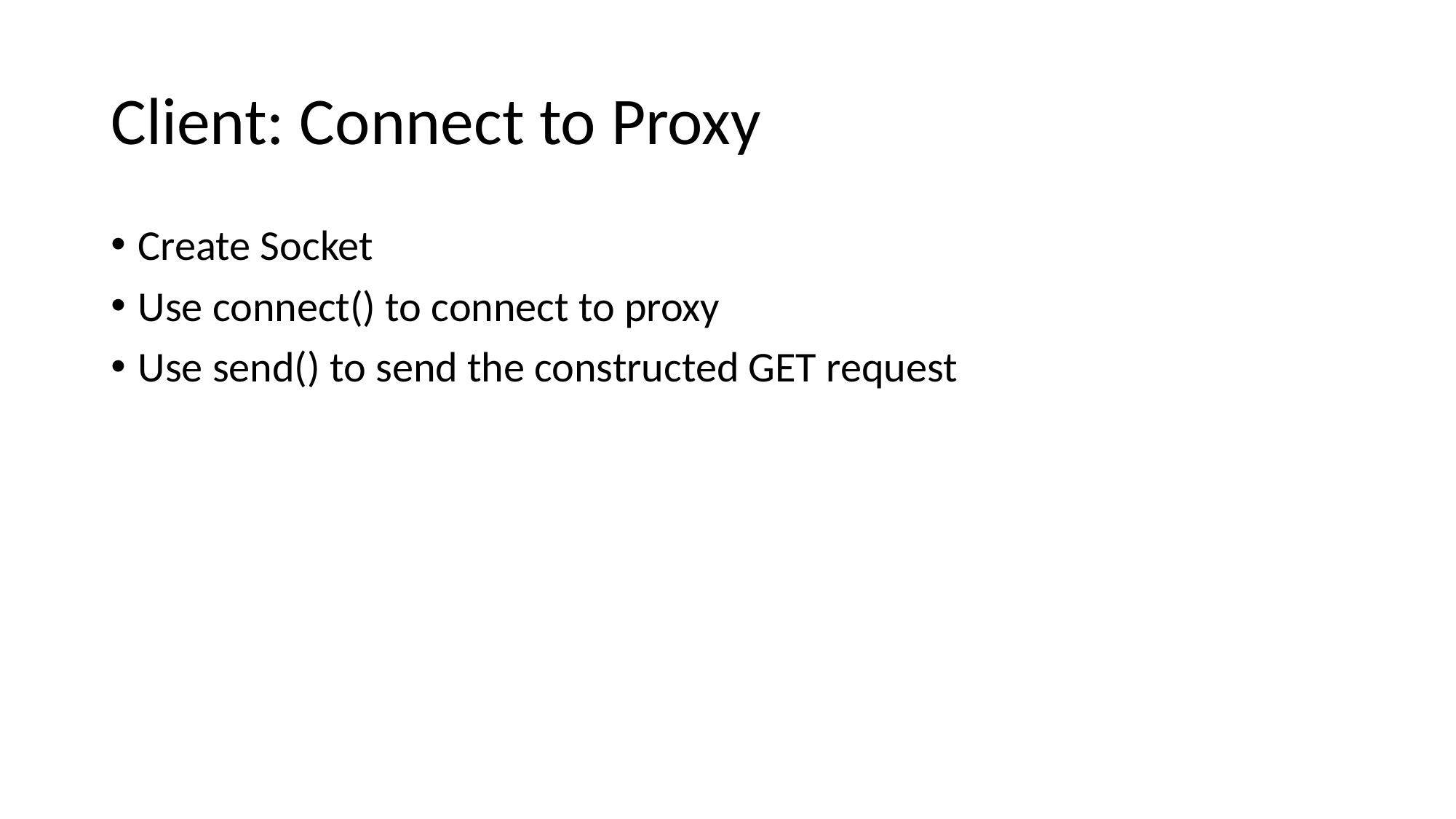

# Client: Connect to Proxy
Create Socket
Use connect() to connect to proxy
Use send() to send the constructed GET request